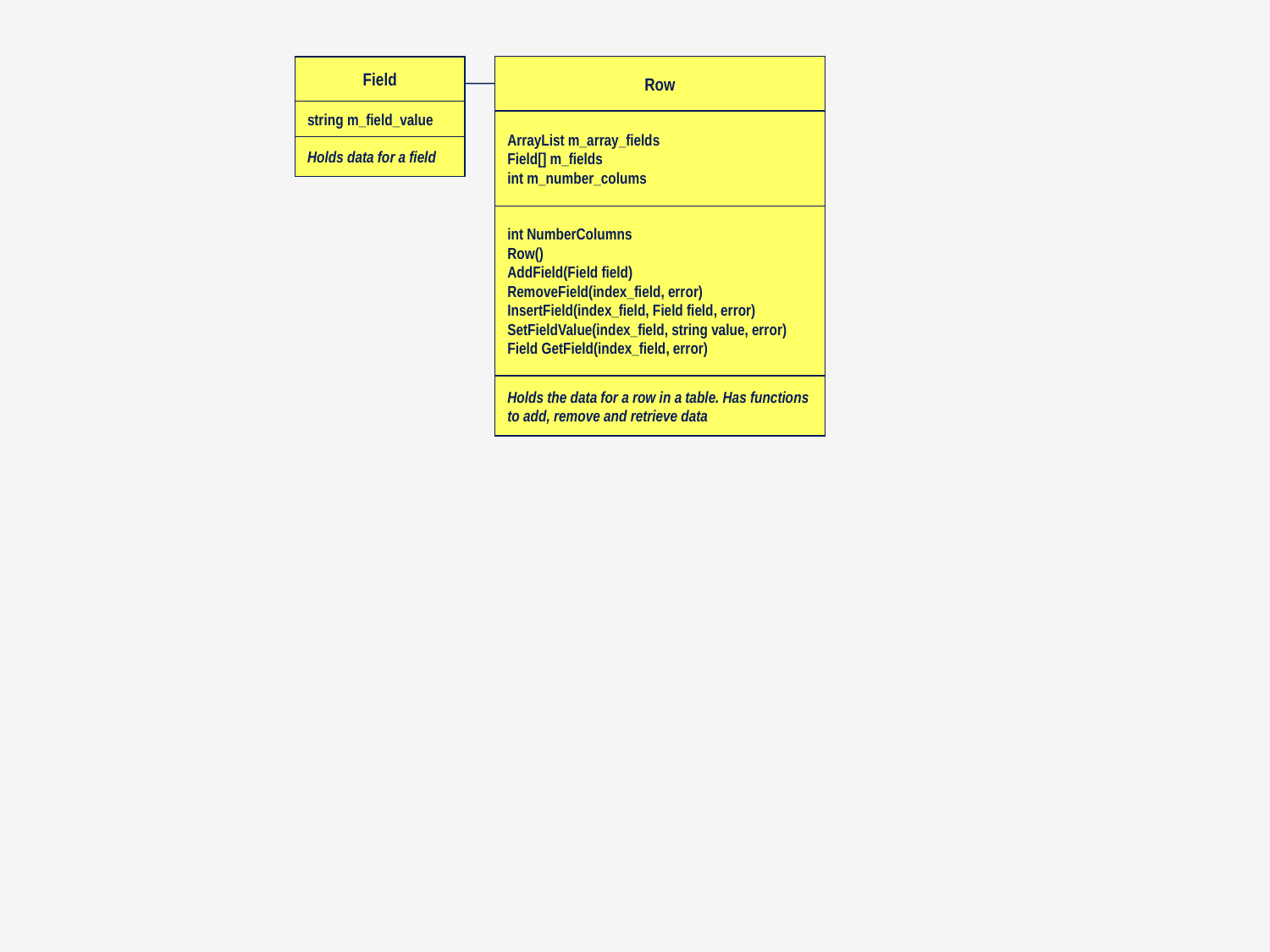

Row
Field

string m_field_value
ArrayList m_array_fields
Field[] m_fields
int m_number_colums
Holds data for a field
int NumberColumns
Row()
AddField(Field field)
RemoveField(index_field, error)
InsertField(index_field, Field field, error)
SetFieldValue(index_field, string value, error)
Field GetField(index_field, error)
Holds the data for a row in a table. Has functions
to add, remove and retrieve data